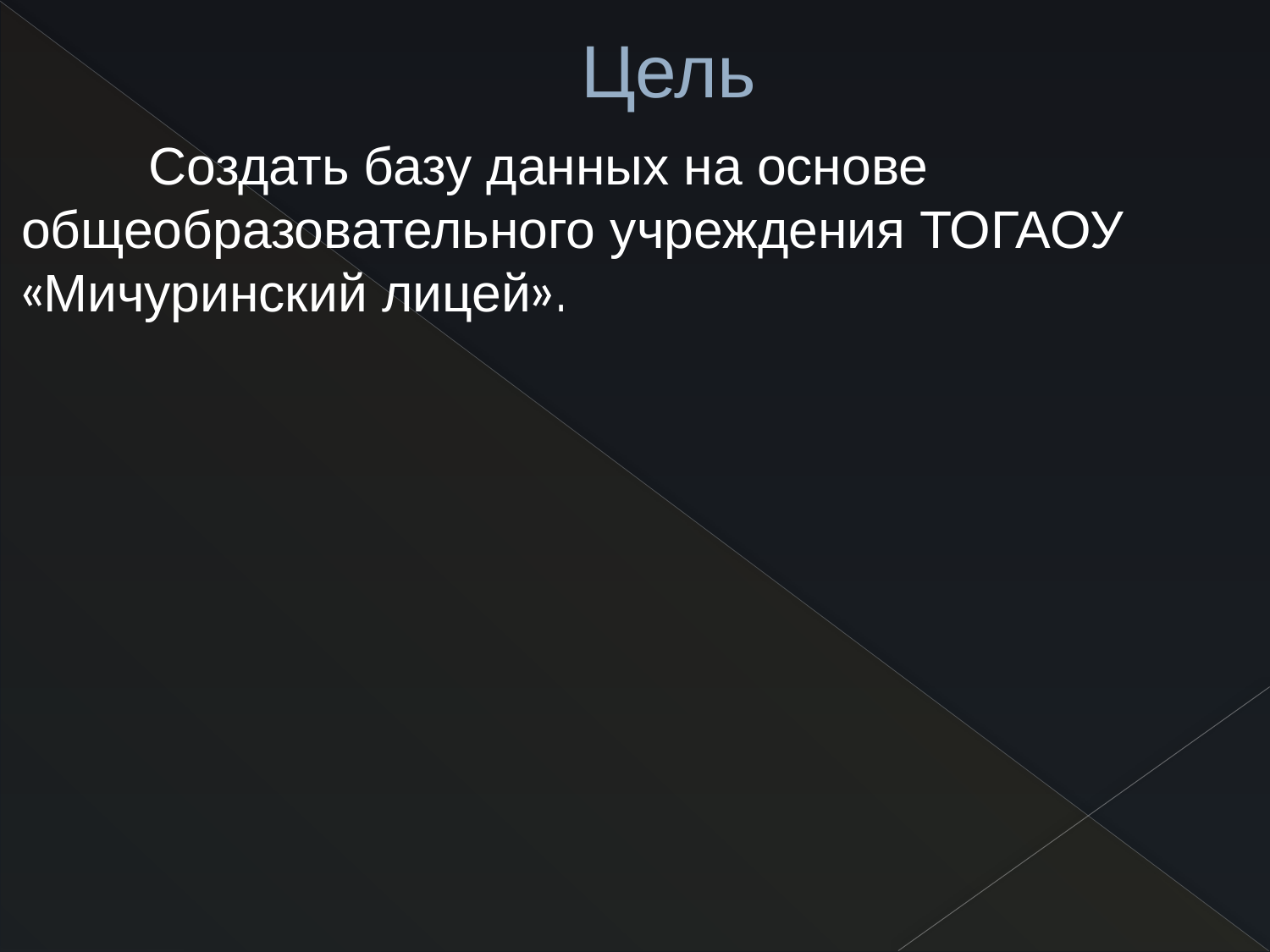

# Цель
	Создать базу данных на основе общеобразовательного учреждения ТОГАОУ «Мичуринский лицей».